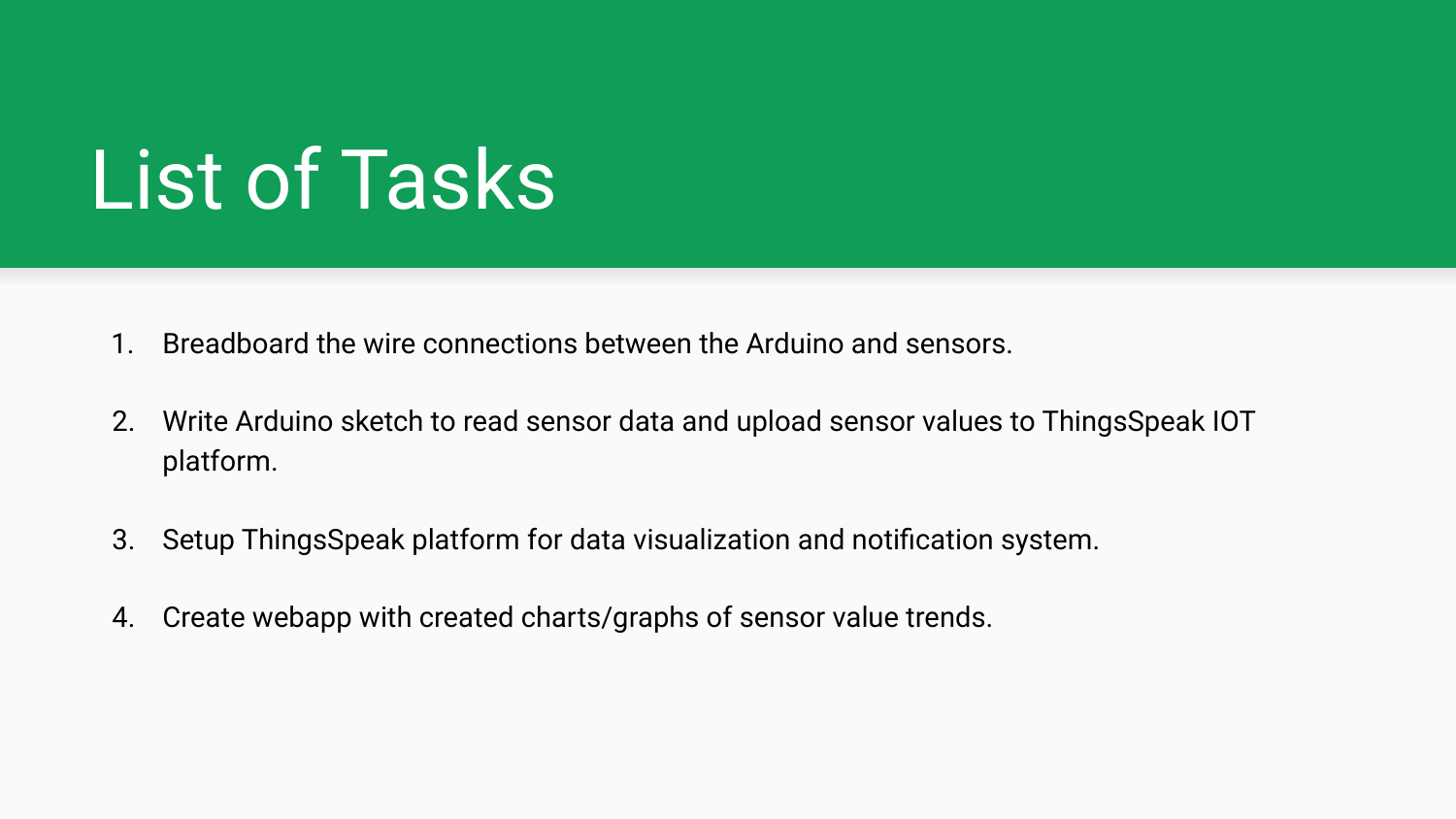

# List of Tasks
Breadboard the wire connections between the Arduino and sensors.

Write Arduino sketch to read sensor data and upload sensor values to ThingsSpeak IOT platform.

Setup ThingsSpeak platform for data visualization and notification system.

Create webapp with created charts/graphs of sensor value trends.